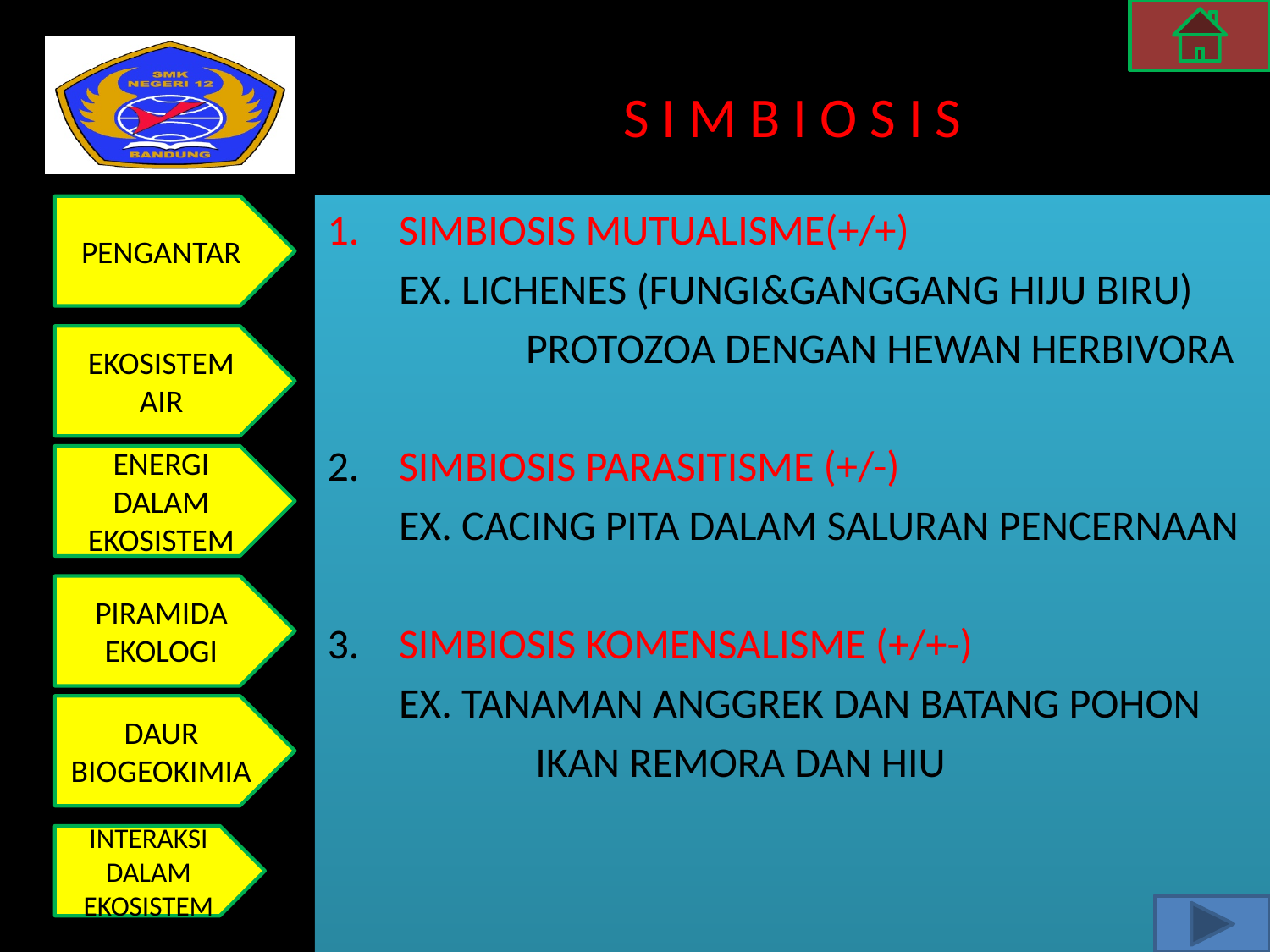

# S I M B I O S I S
SIMBIOSIS MUTUALISME(+/+)
	EX. LICHENES (FUNGI&GANGGANG HIJU BIRU)
		PROTOZOA DENGAN HEWAN HERBIVORA

2. 	SIMBIOSIS PARASITISME (+/-)
	EX. CACING PITA DALAM SALURAN PENCERNAAN

3. 	SIMBIOSIS KOMENSALISME (+/+-)
	EX. TANAMAN ANGGREK DAN BATANG POHON
		 IKAN REMORA DAN HIU